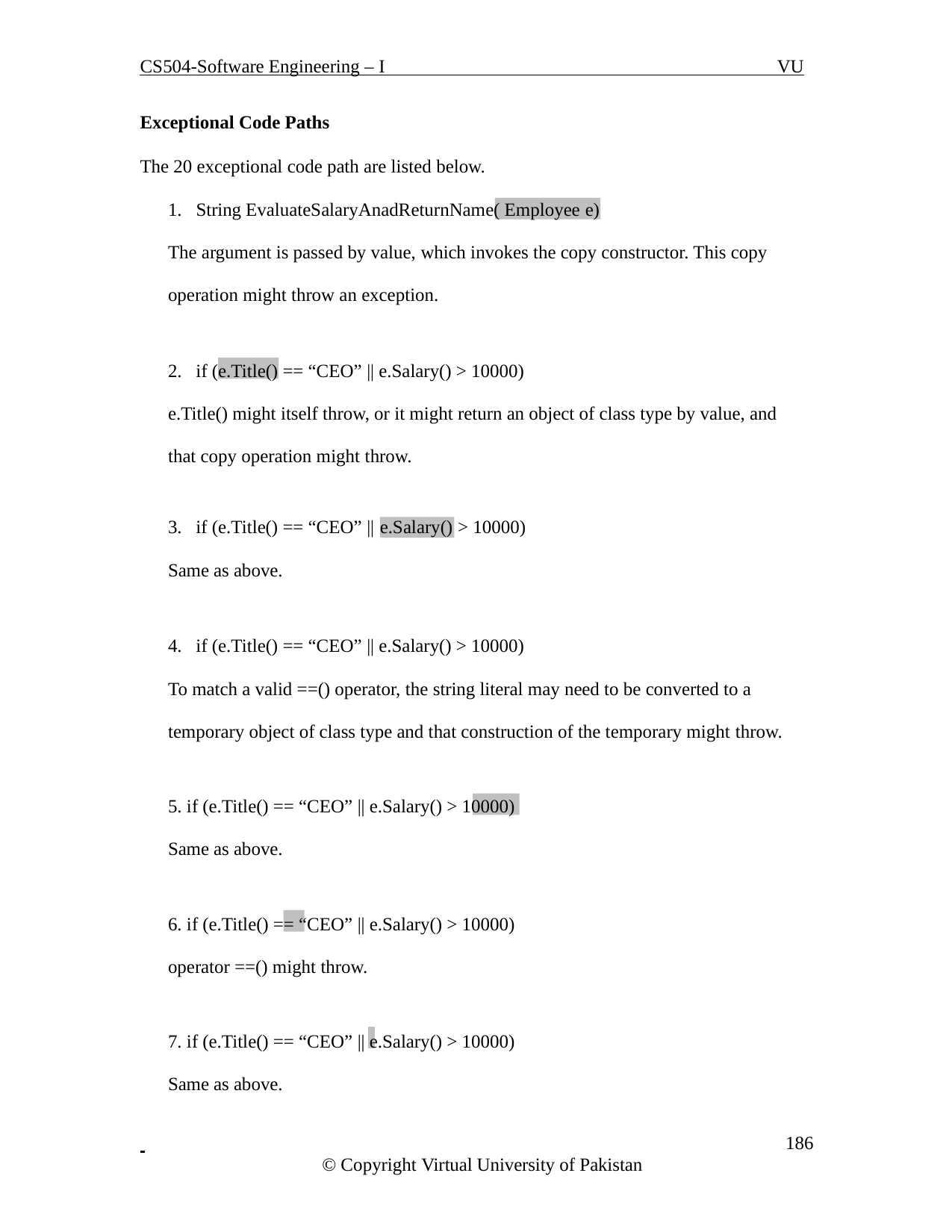

CS504-Software Engineering – I
VU

Exceptional Code Paths

The 20 exceptional code path are listed below.

1.   String EvaluateSalaryAnadReturnName( Employee e)
The argument is passed by value, which invokes the copy constructor. This copy  operation might throw an exception.

2.   if (e.Title() == “CEO” || e.Salary() > 10000)
e.Title() might itself throw, or it might return an object of class type by value, and  that copy operation might throw.

3.   if (e.Title() == “CEO” ||
> 10000)
e.Salary()
Same as above.

4.   if (e.Title() == “CEO” || e.Salary() > 10000)
To match a valid ==() operator, the string literal may need to be converted to a  temporary object of class type and that construction of the temporary might throw.

5. if (e.Title() == “CEO” || e.Salary() > 10000)  Same as above.

6. if (e.Title() == “CEO” || e.Salary() > 10000)  operator ==() might throw.

7. if (e.Title() == “CEO” || e.Salary() > 10000)  Same as above.

 	186
© Copyright Virtual University of Pakistan